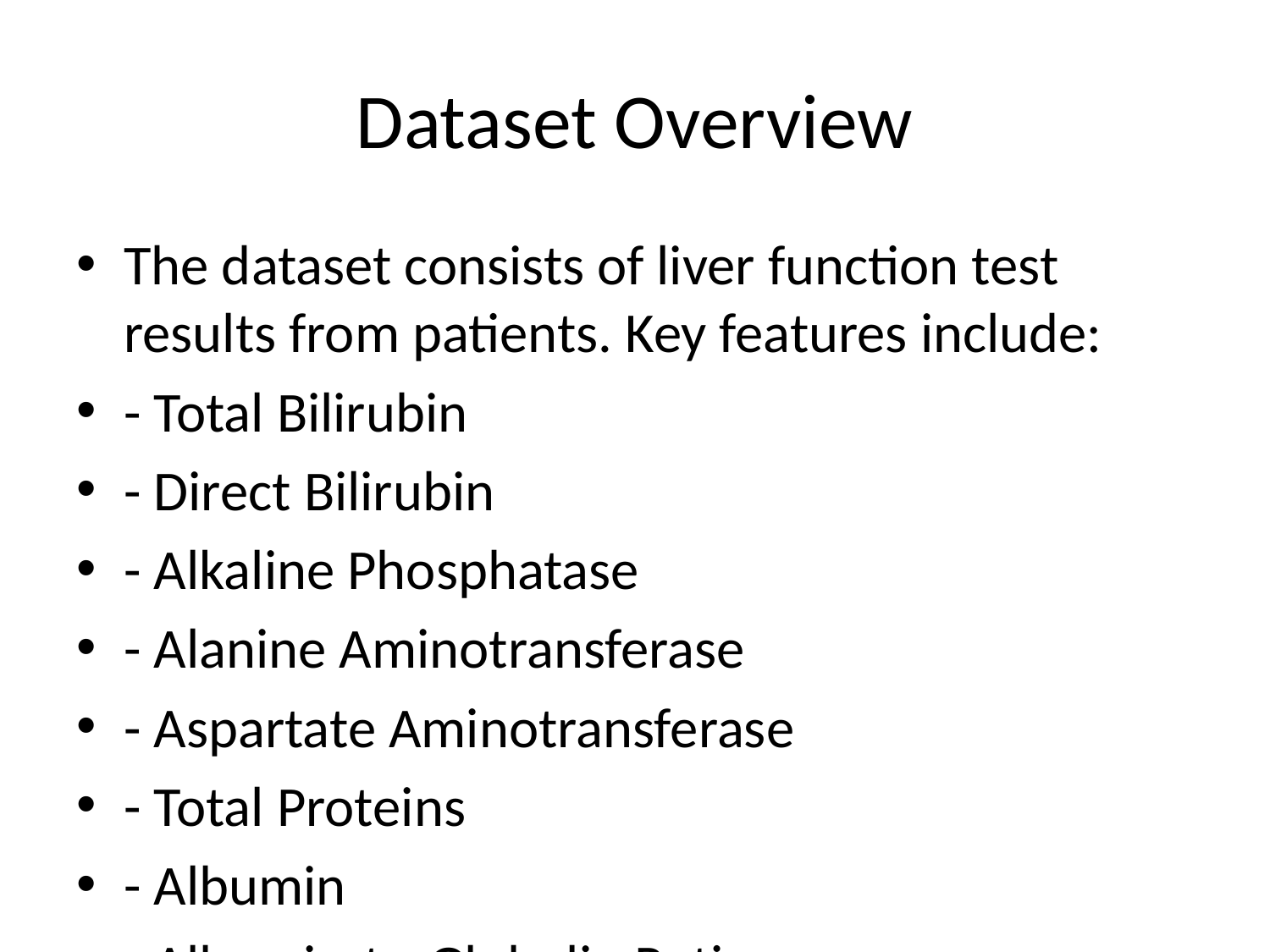

# Dataset Overview
The dataset consists of liver function test results from patients. Key features include:
- Total Bilirubin
- Direct Bilirubin
- Alkaline Phosphatase
- Alanine Aminotransferase
- Aspartate Aminotransferase
- Total Proteins
- Albumin
- Albumin-to-Globulin Ratio

The target variable indicates whether a patient has a liver disease.